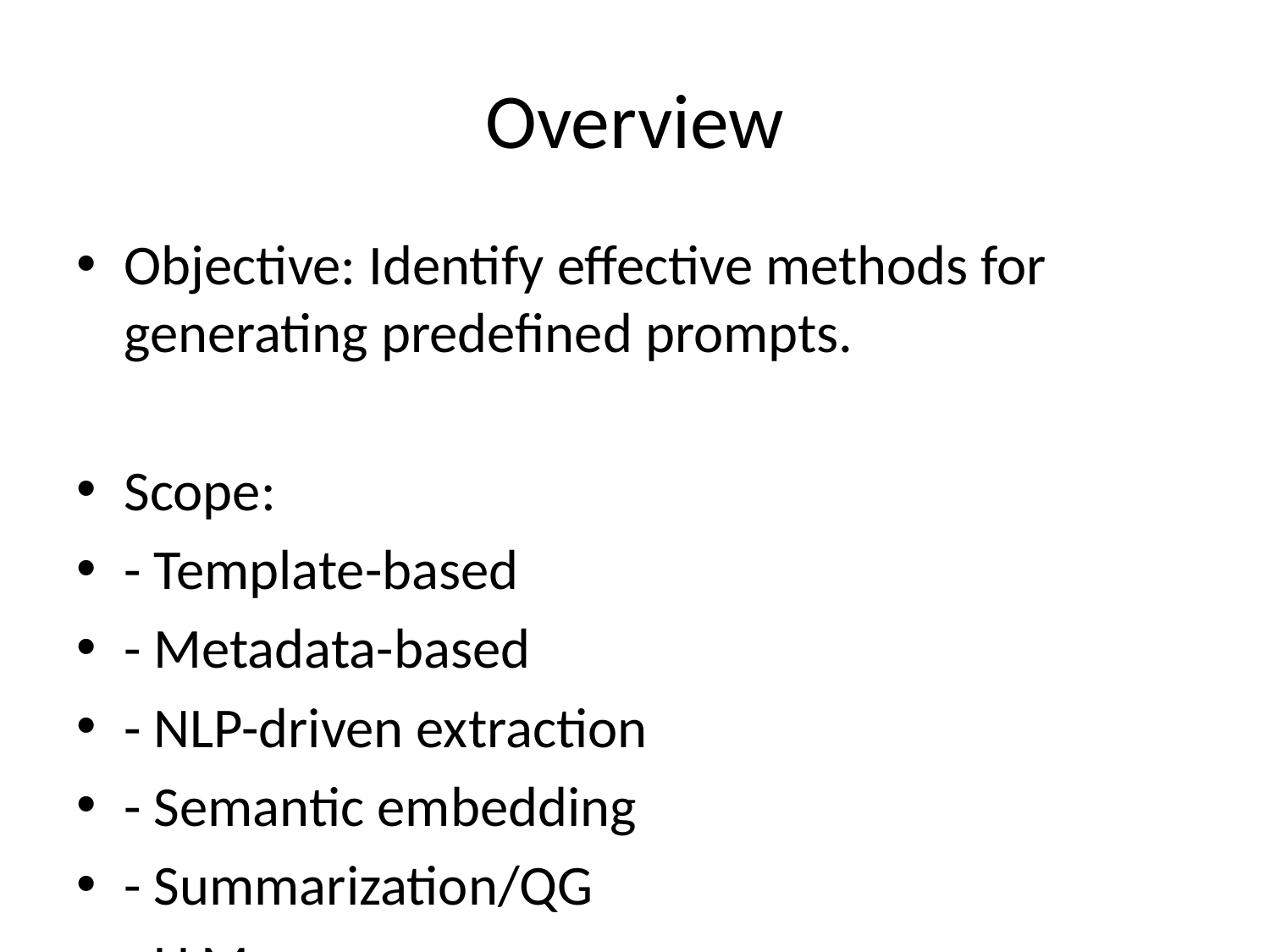

# Overview
Objective: Identify effective methods for generating predefined prompts.

Scope:
- Template-based
- Metadata-based
- NLP-driven extraction
- Semantic embedding
- Summarization/QG
- LLMs
- Structured retrieval (Agentic)